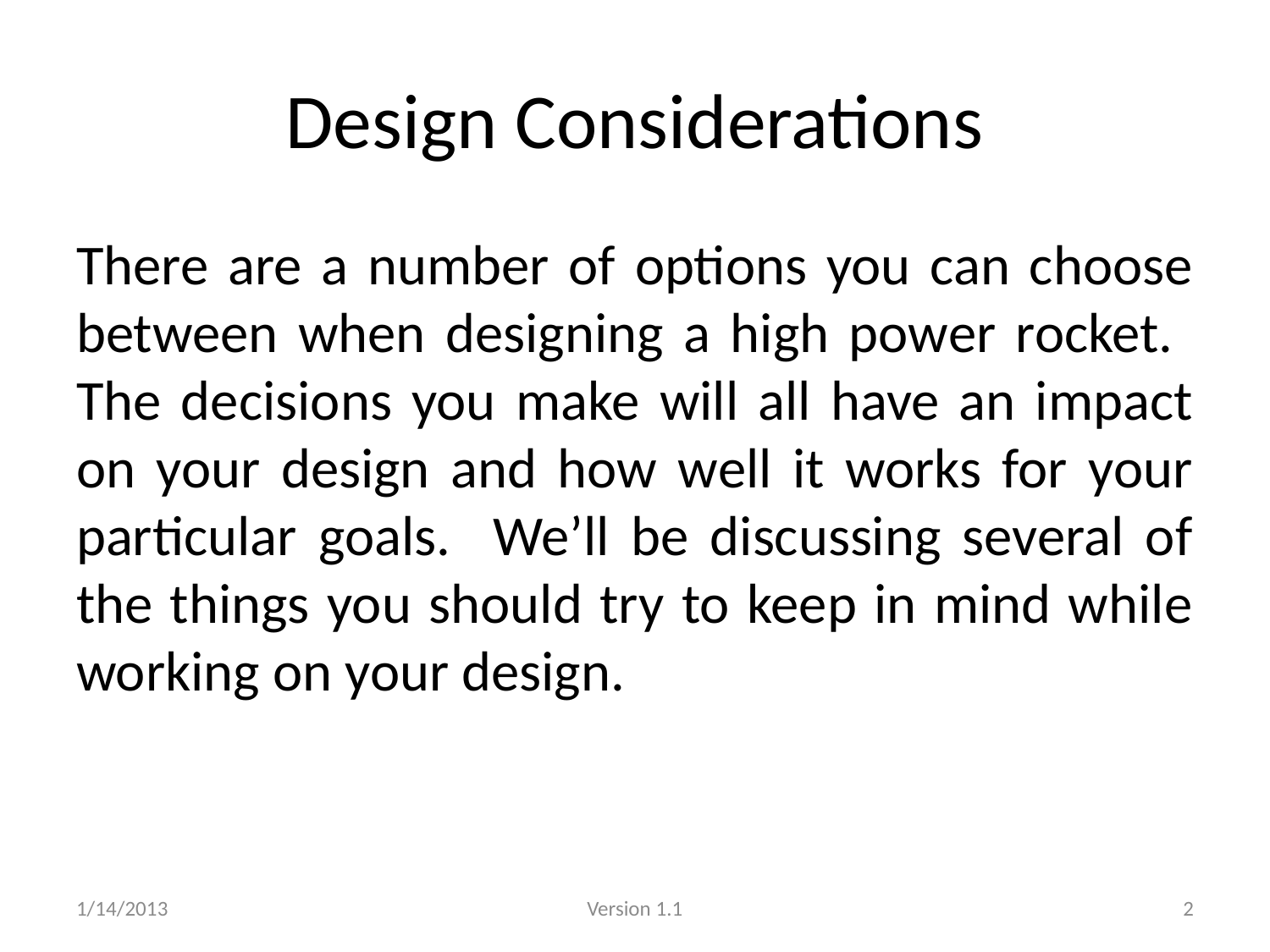

# Design Considerations
There are a number of options you can choose between when designing a high power rocket.  The decisions you make will all have an impact on your design and how well it works for your particular goals.  We’ll be discussing several of the things you should try to keep in mind while working on your design.
1/14/2013
Version 1.1
2